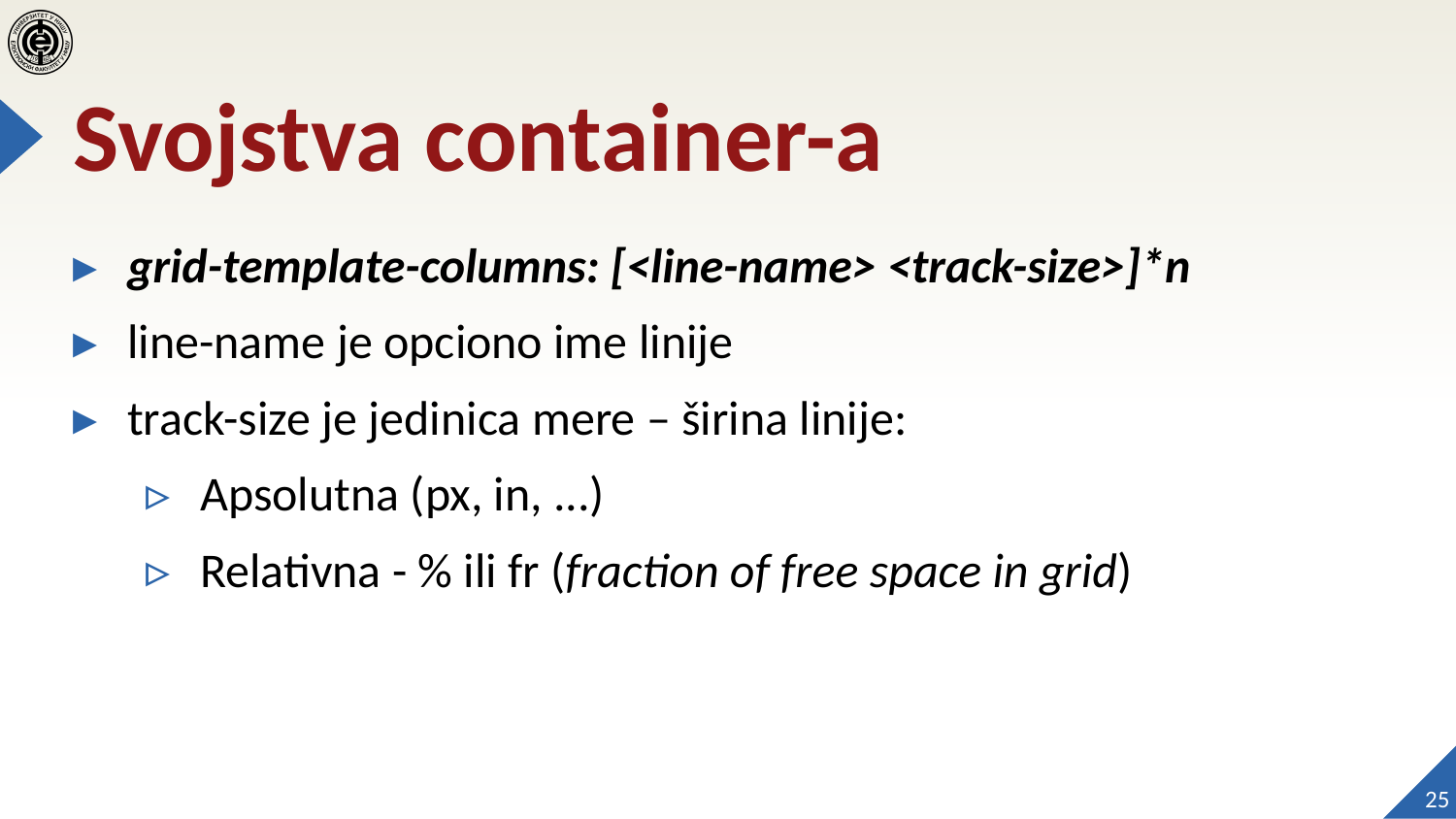

# Svojstva container-a
grid-template-columns: [<line-name> <track-size>]*n
line-name je opciono ime linije
track-size je jedinica mere – širina linije:
Apsolutna (px, in, ...)
Relativna - % ili fr (fraction of free space in grid)
25